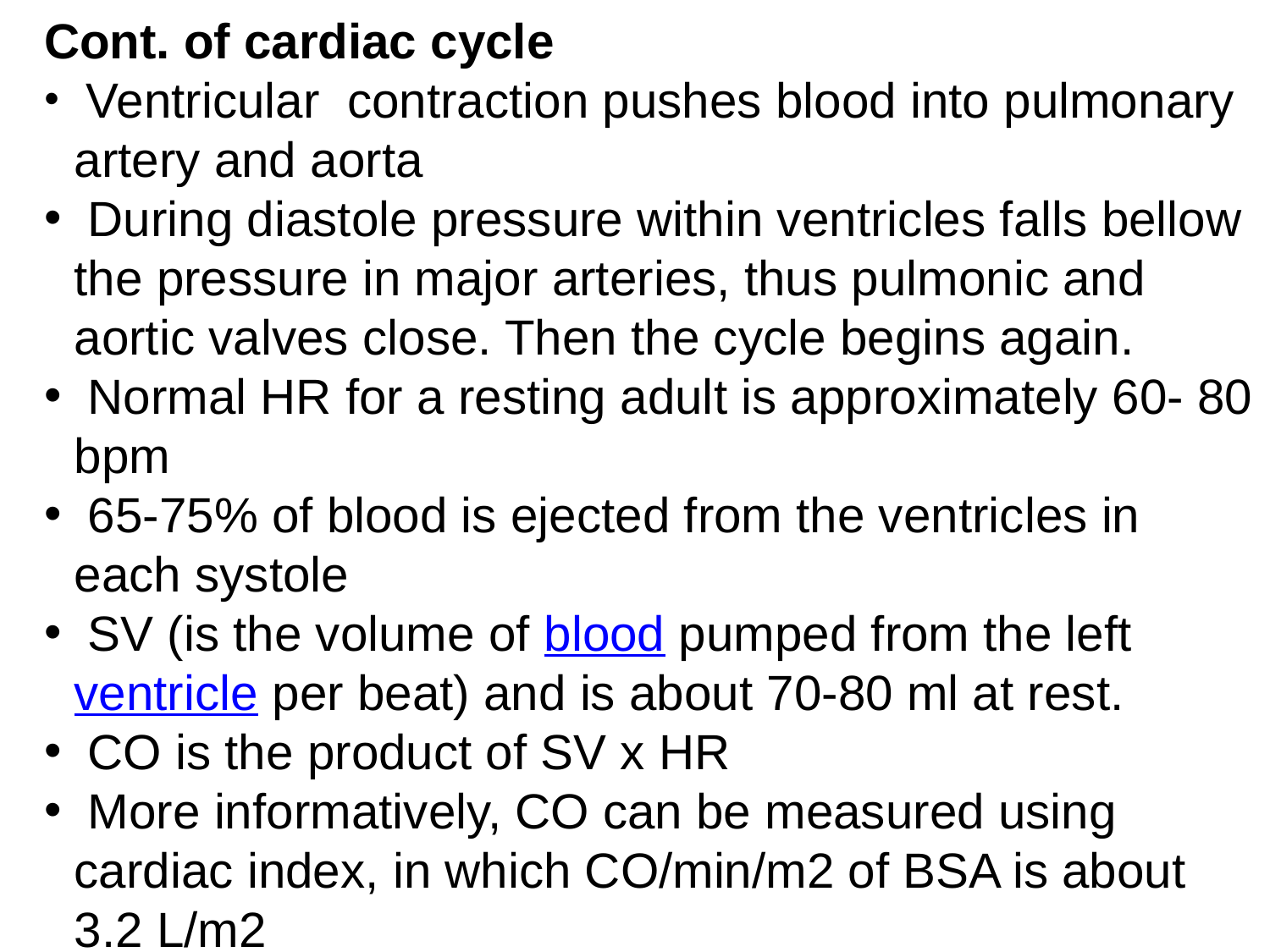

Cont. of cardiac cycle
 Ventricular  contraction pushes blood into pulmonary artery and aorta
 During diastole pressure within ventricles falls bellow the pressure in major arteries, thus pulmonic and aortic valves close. Then the cycle begins again.
 Normal HR for a resting adult is approximately 60- 80 bpm
 65-75% of blood is ejected from the ventricles in each systole
 SV (is the volume of blood pumped from the left ventricle per beat) and is about 70-80 ml at rest.
 CO is the product of SV x HR
 More informatively, CO can be measured using cardiac index, in which CO/min/m2 of BSA is about 3.2 L/m2